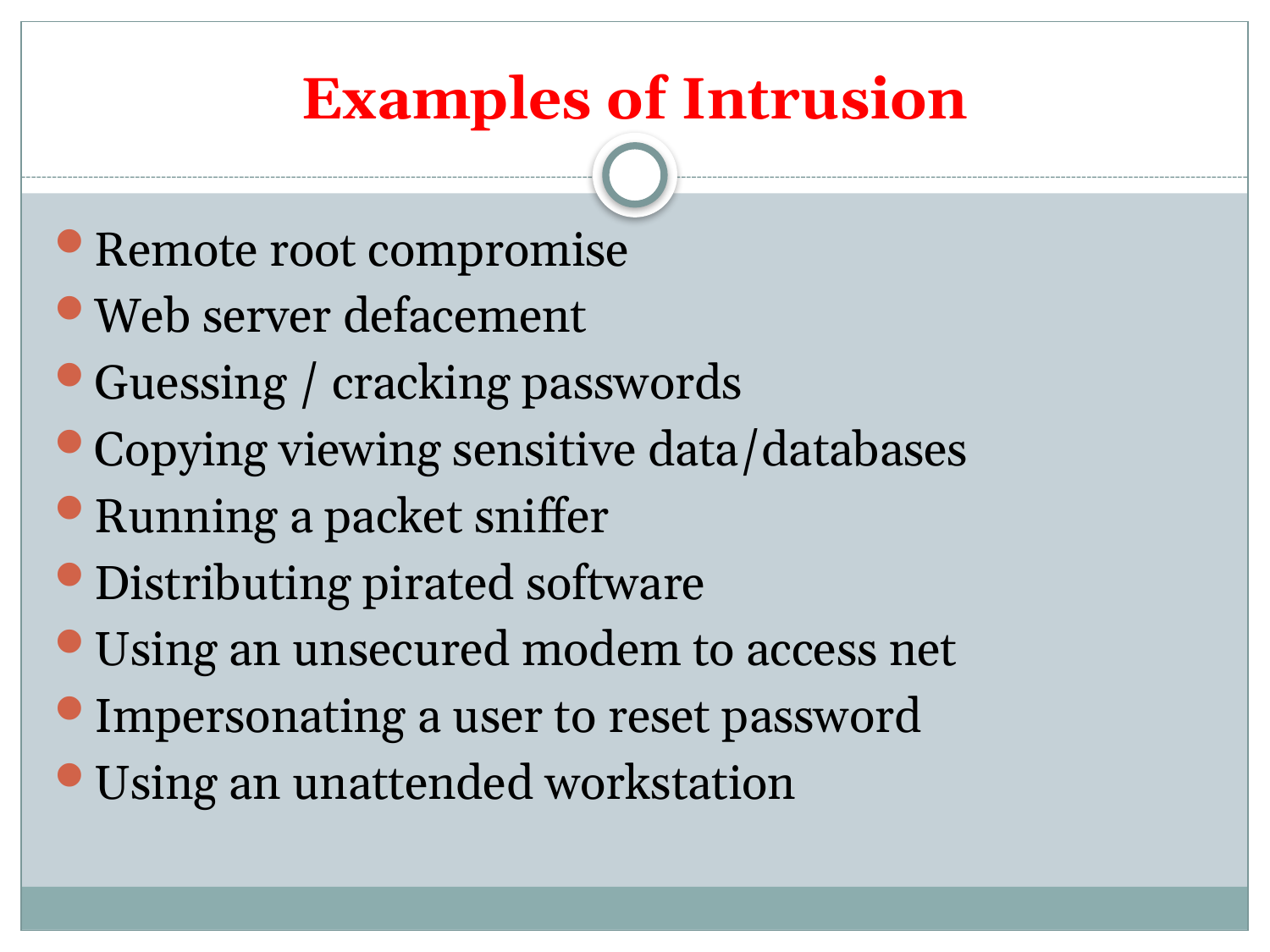

# Examples of Intrusion
Remote root compromise
Web server defacement
Guessing / cracking passwords
Copying viewing sensitive data/databases
Running a packet sniffer
Distributing pirated software
Using an unsecured modem to access net
Impersonating a user to reset password
Using an unattended workstation